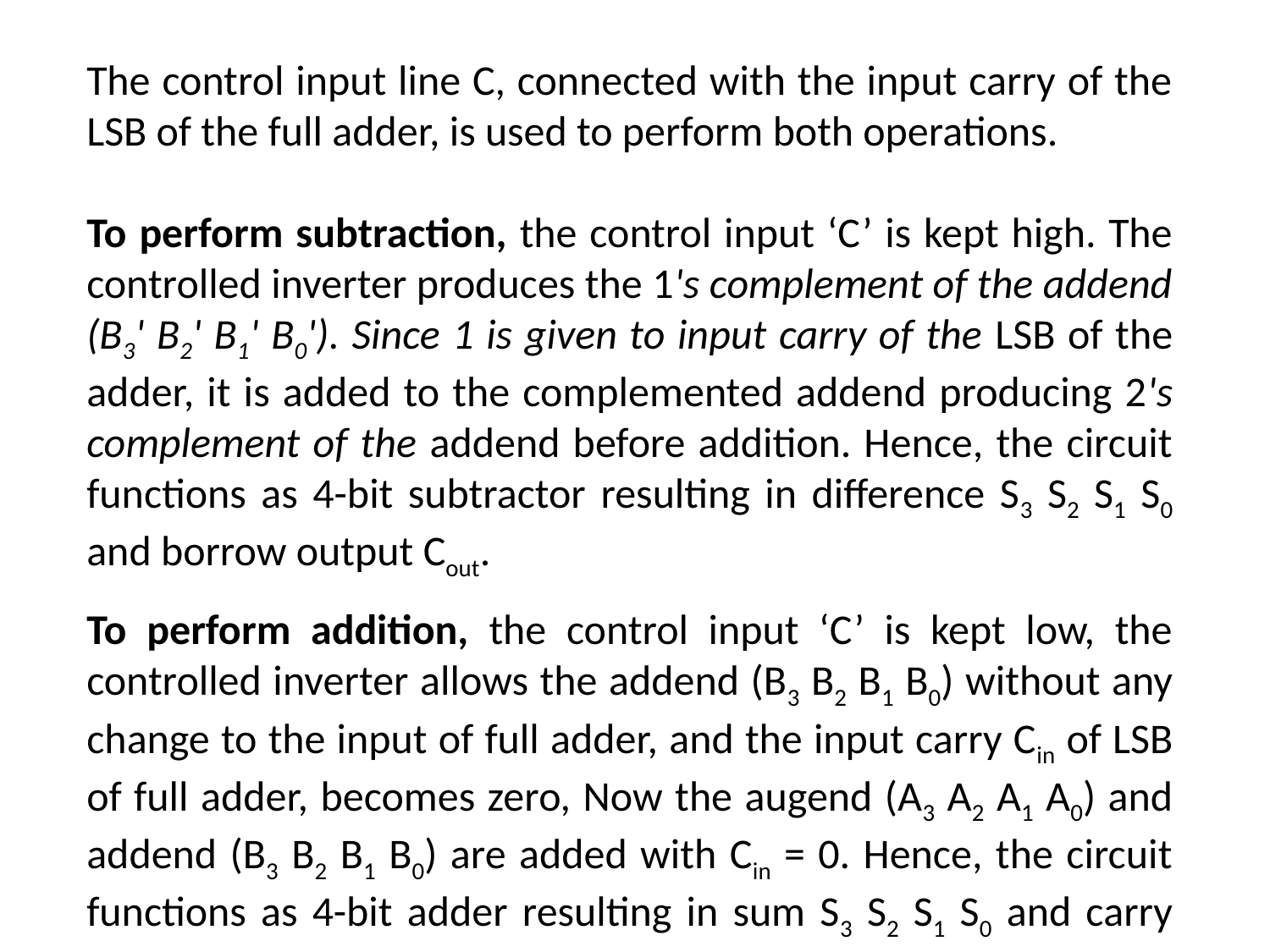

The control input line C, connected with the input carry of the LSB of the full adder, is used to perform both operations.

To perform subtraction, the control input ‘C’ is kept high. The controlled inverter produces the 1's complement of the addend (B3' B2' B1' B0'). Since 1 is given to input carry of the LSB of the adder, it is added to the complemented addend producing 2's complement of the addend before addition. Hence, the circuit functions as 4-bit subtractor resulting in difference S3 S2 S1 S0 and borrow output Cout.

To perform addition, the control input ‘C’ is kept low, the controlled inverter allows the addend (B3 B2 B1 B0) without any change to the input of full adder, and the input carry Cin of LSB of full adder, becomes zero, Now the augend (A3 A2 A1 A0) and addend (B3 B2 B1 B0) are added with Cin = 0. Hence, the circuit functions as 4-bit adder resulting in sum S3 S2 S1 S0 and carry output Cout